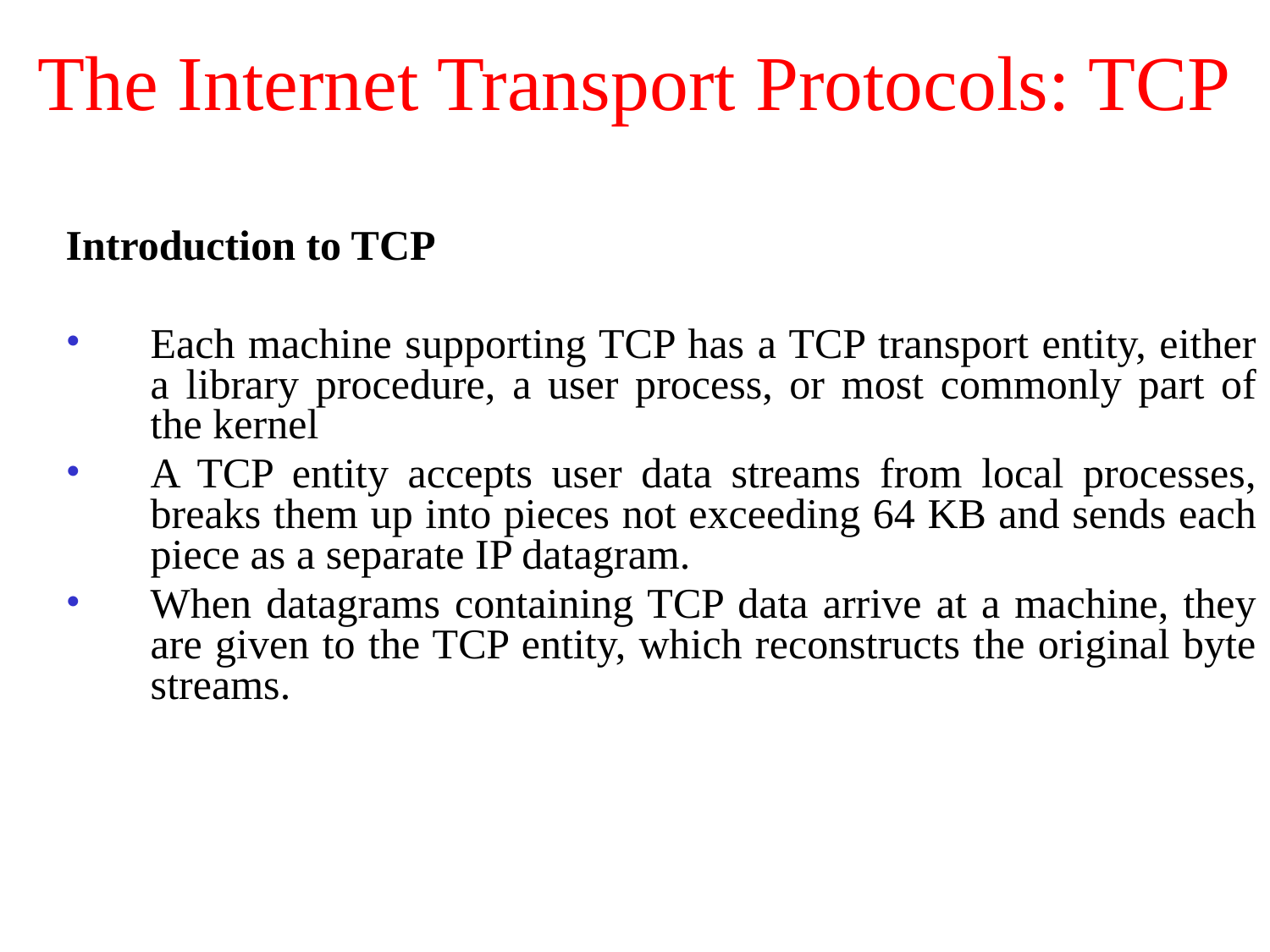

# The Internet Transport Protocols: TCP

Introduction to TCP

Each machine supporting TCP has a TCP transport entity, either a library procedure, a user process, or most commonly part of the kernel
A TCP entity accepts user data streams from local processes, breaks them up into pieces not exceeding 64 KB and sends each piece as a separate IP datagram.
When datagrams containing TCP data arrive at a machine, they are given to the TCP entity, which reconstructs the original byte streams.